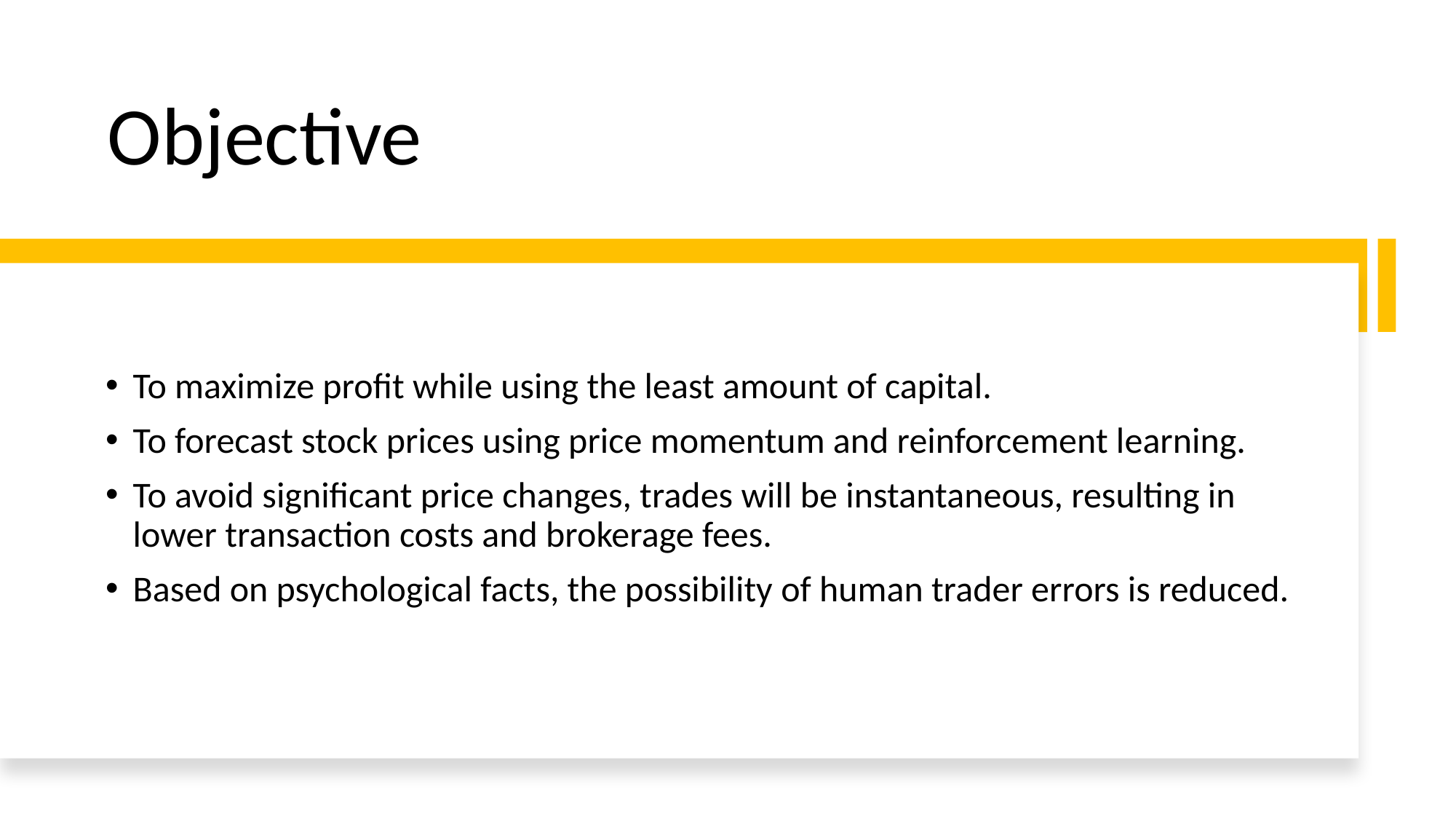

# Objective

To maximize profit while using the least amount of capital.
To forecast stock prices using price momentum and reinforcement learning.
To avoid significant price changes, trades will be instantaneous, resulting in lower transaction costs and brokerage fees.
Based on psychological facts, the possibility of human trader errors is reduced.